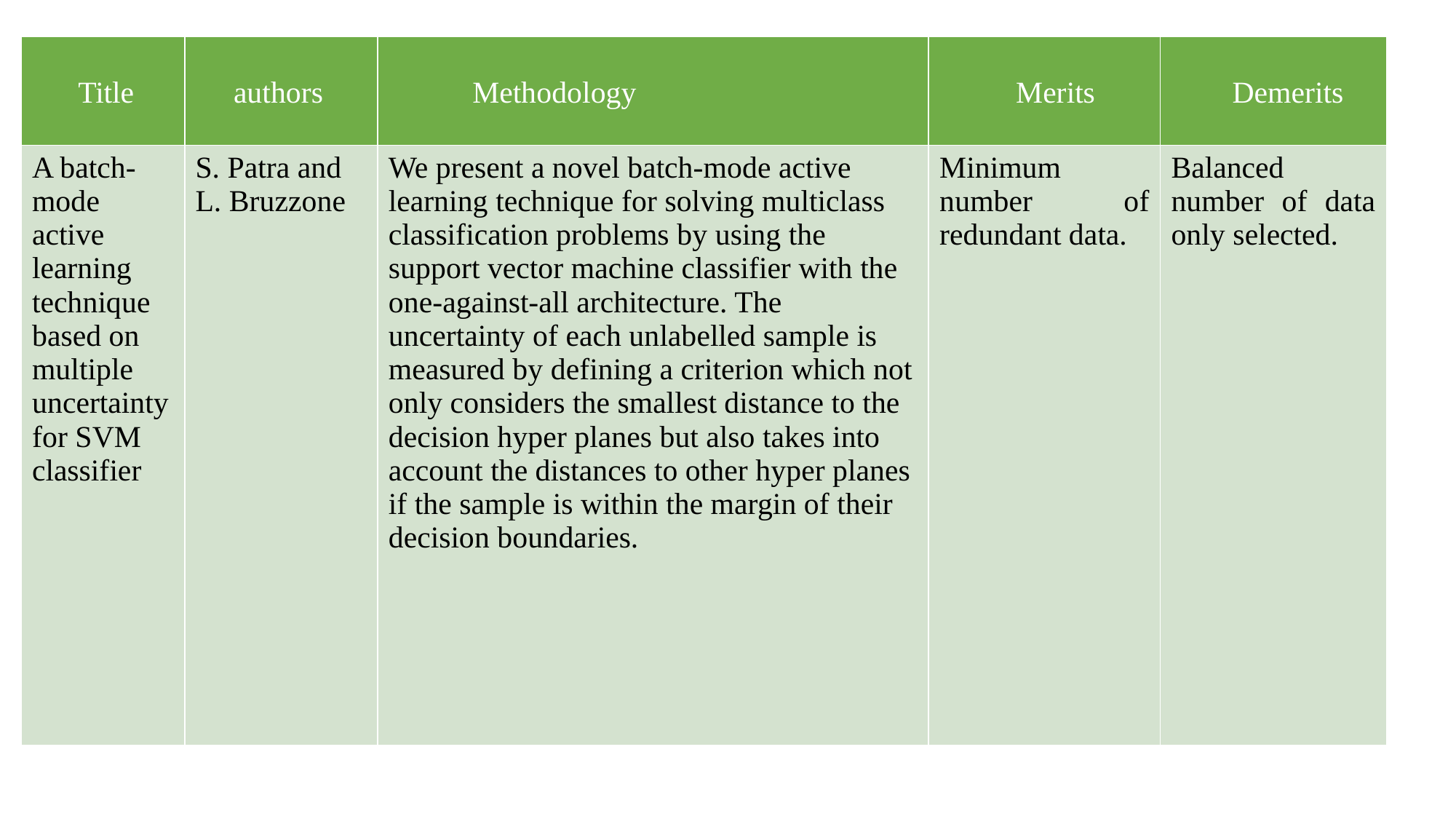

| Title | authors | Methodology | Merits | Demerits |
| --- | --- | --- | --- | --- |
| A batch-mode active learning technique based on multiple uncertainty for SVM classifier | S. Patra and L. Bruzzone | We present a novel batch-mode active learning technique for solving multiclass classification problems by using the support vector machine classifier with the one-against-all architecture. The uncertainty of each unlabelled sample is measured by defining a criterion which not only considers the smallest distance to the decision hyper planes but also takes into account the distances to other hyper planes if the sample is within the margin of their decision boundaries. | Minimum number of redundant data. | Balanced number of data only selected. |